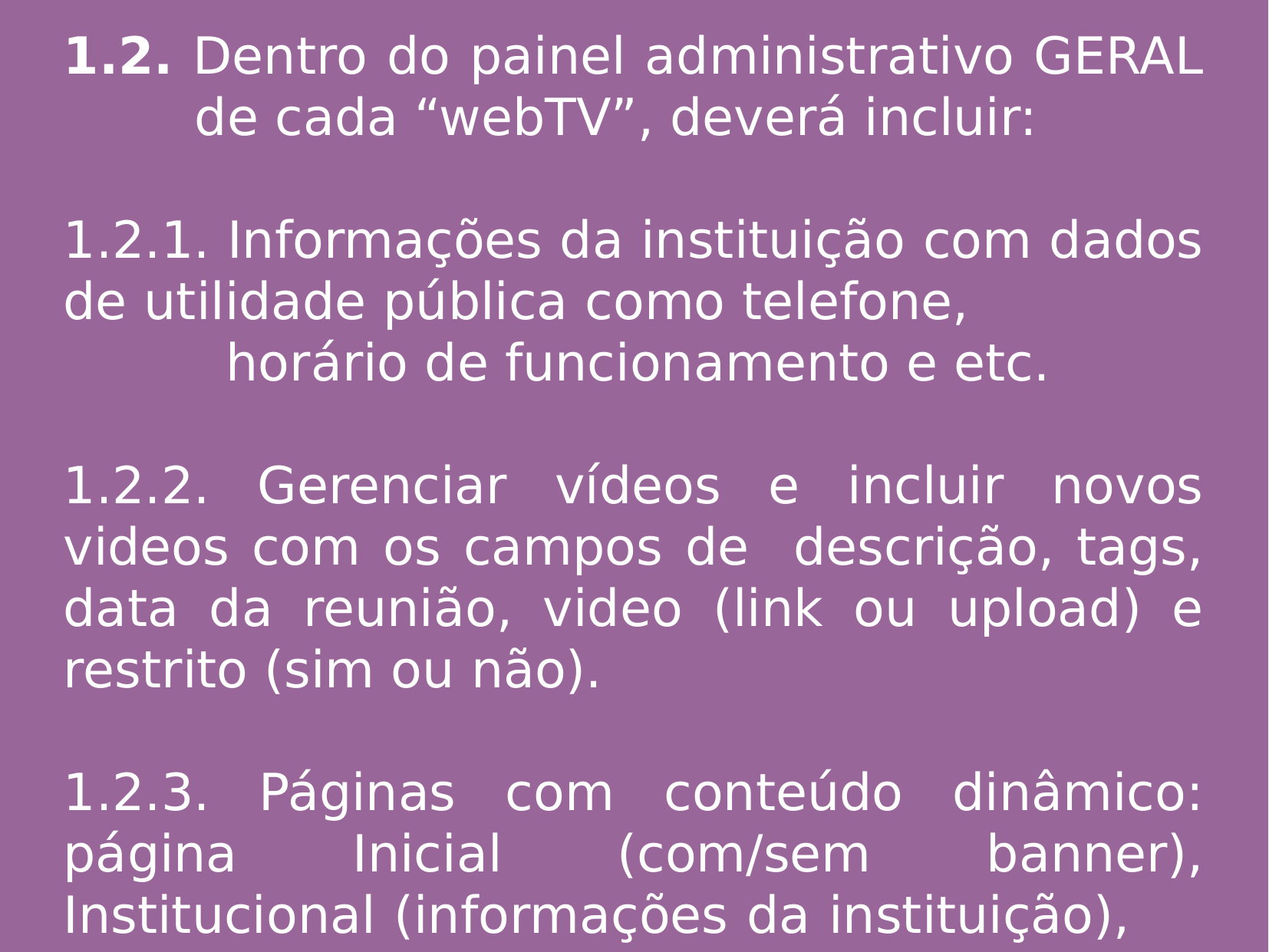

1.2. Dentro do painel administrativo GERAL	 de cada “webTV”, deverá incluir:

1.2.1. Informações da instituição com dados de utilidade pública como telefone,                         horário de funcionamento e etc.

1.2.2. Gerenciar vídeos e incluir novos videos com os campos de  descrição, tags, data da reunião, video (link ou upload) e restrito (sim ou não).

1.2.3. Páginas com conteúdo dinâmico: página Inicial (com/sem banner), Institucional (informações da instituição),     Canal (descrição do canal), Contato (e-mail para onde é enviado os formulários de contato do site)

1.2.4. Gerenciar categorias com imagem da categoria e descrição.

1.2.5. Alterar, excluir e editar informações de cadastro dos usuários inclusive marcar os membros que pertencem a equipe da “webTV” em questão, garantindo a estes usuários acesso aos videos restritos.

1.2.6. Exportar as bases de clientes cadastrados. (opção de filtrar os membros da    equipe)

1.2.7. Inserir logomarca de empresas parceiras perto do rodapé.

2. Do cliente:

2.1. O cliente deverá pagar a quantia de R$ $$$$$$$$ (–-- VALOR POR EXTENSO –--) que será parcelada em 10 parcelas de R$ $$$$ (–-- VALOR POR EXTENSO –--) com vencimento de cada parcela até o dia 10 de cada mês, sendo a primeira parcela em fevereiro de 2015.

2.2 As mensalidades deverão ser pagas até a data de vencimento que foi estabelecida neste contrato. Em caso de atraso terá acréscimo de 0.243% de juros ao dia, que serão cobrados na fatura do mês seguinte.

2.3 Caso o cliente atrase qualquer parcela por mais de 45 dias, sem justificativa e consentimento do prestador de serviço, dá ao direito do prestador de serviço suspender as atividades, e caso o projeto já esteja publicado e em produção, retirar o serviço do ar, até a quitação da dívida pendente.

3. O pagamento:
Após a entrega da “plataforma” pelo prestador de serviços e e ser efetuado o respectivo pagamento, como descrito no Item 2 do contrato, essa “plataforma” passa a pertencer unicamente ao cliente.